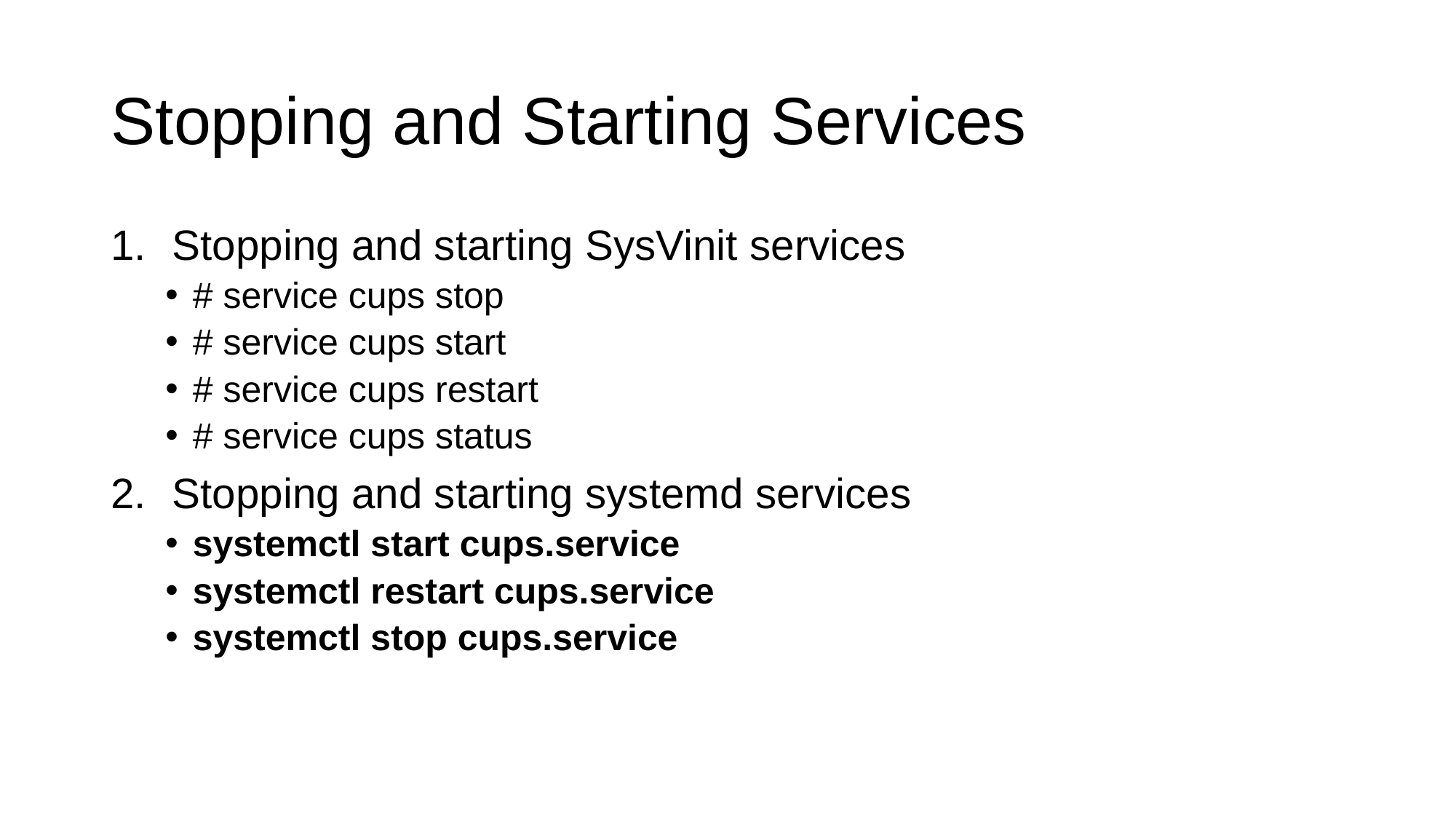

# Stopping and Starting Services
Stopping and starting SysVinit services
# service cups stop
# service cups start
# service cups restart
# service cups status
Stopping and starting systemd services
systemctl start cups.service
systemctl restart cups.service
systemctl stop cups.service